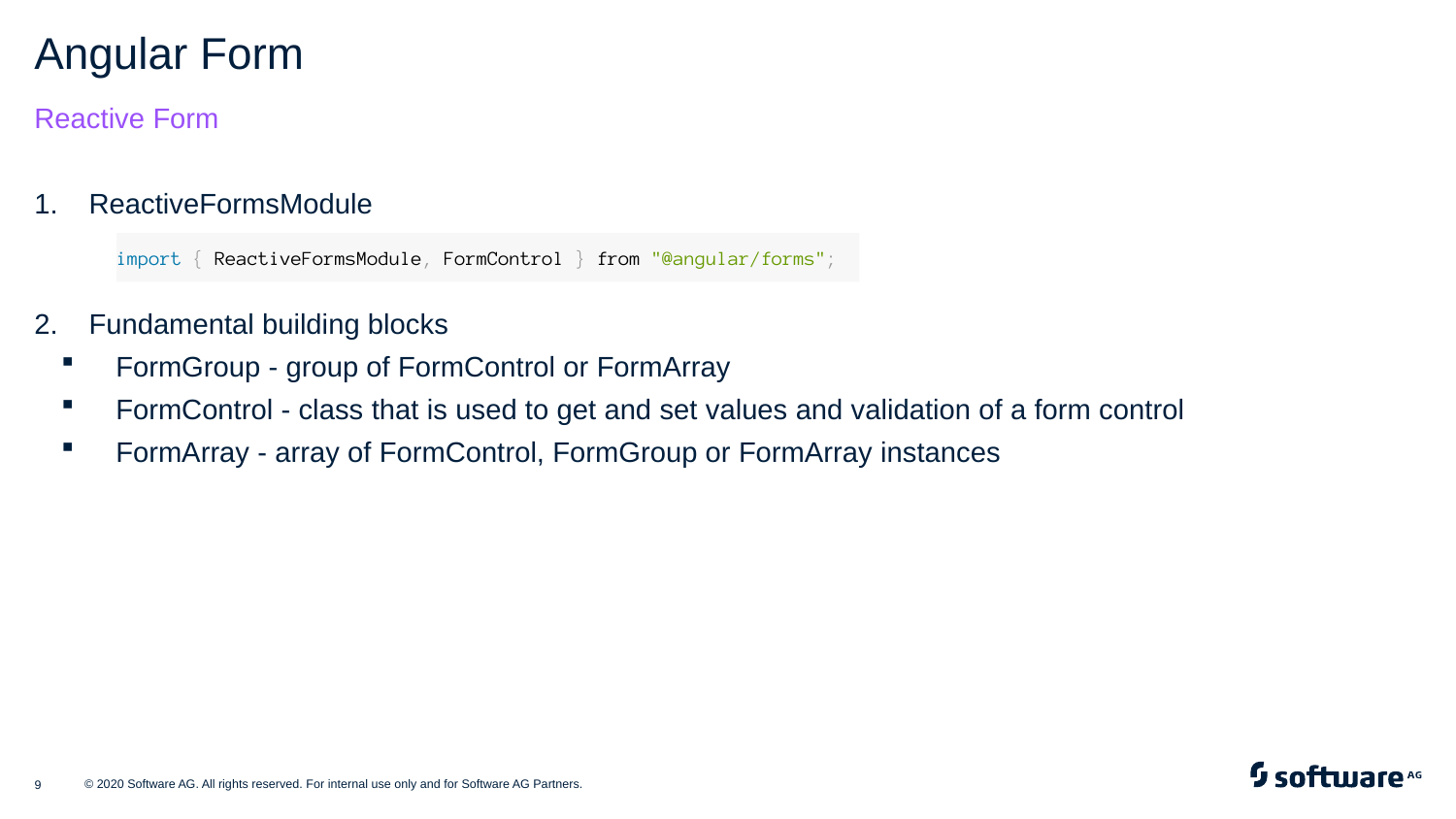

# Angular Form
Reactive Form
ReactiveFormsModule

Fundamental building blocks
FormGroup - group of FormControl or FormArray
FormControl - class that is used to get and set values and validation of a form control
FormArray - array of FormControl, FormGroup or FormArray instances

import { ReactiveFormsModule, FormControl } from "@angular/forms";
© 2020 Software AG. All rights reserved. For internal use only and for Software AG Partners.
9